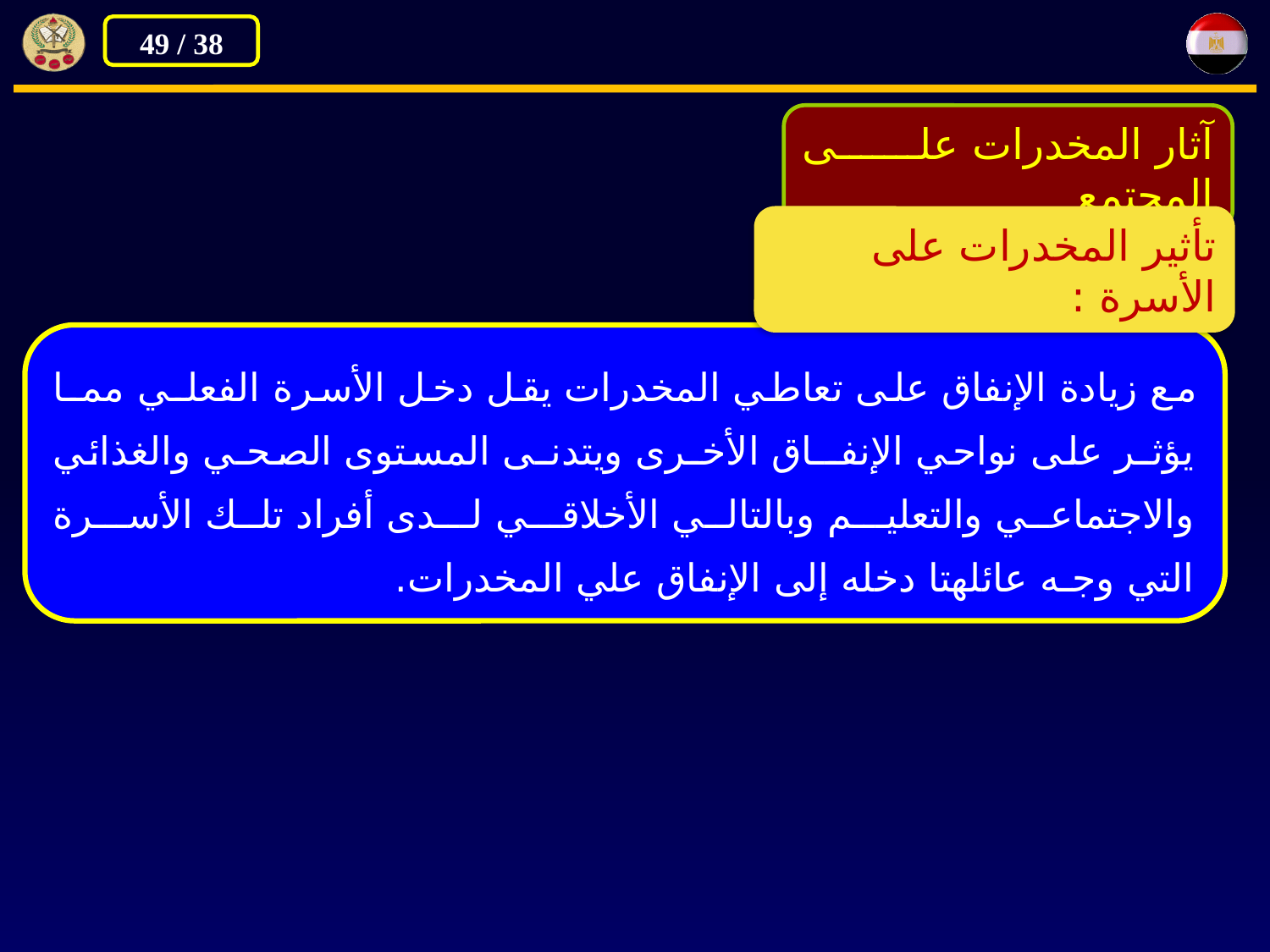

آثار المخدرات على المجتمع
تأثير المخدرات على الأسرة :
مع زيادة الإنفاق على تعاطي المخدرات يقل دخل الأسرة الفعلـي ممـا يؤثـر على نواحي الإنفــاق الأخـرى ويتدنـى المستوى الصحـي والغذائي والاجتماعي والتعليـم وبالتالي الأخلاقـي لـدى أفراد تلك الأسـرة
التي وجـه عائلهتا دخله إلى الإنفاق علي المخدرات.